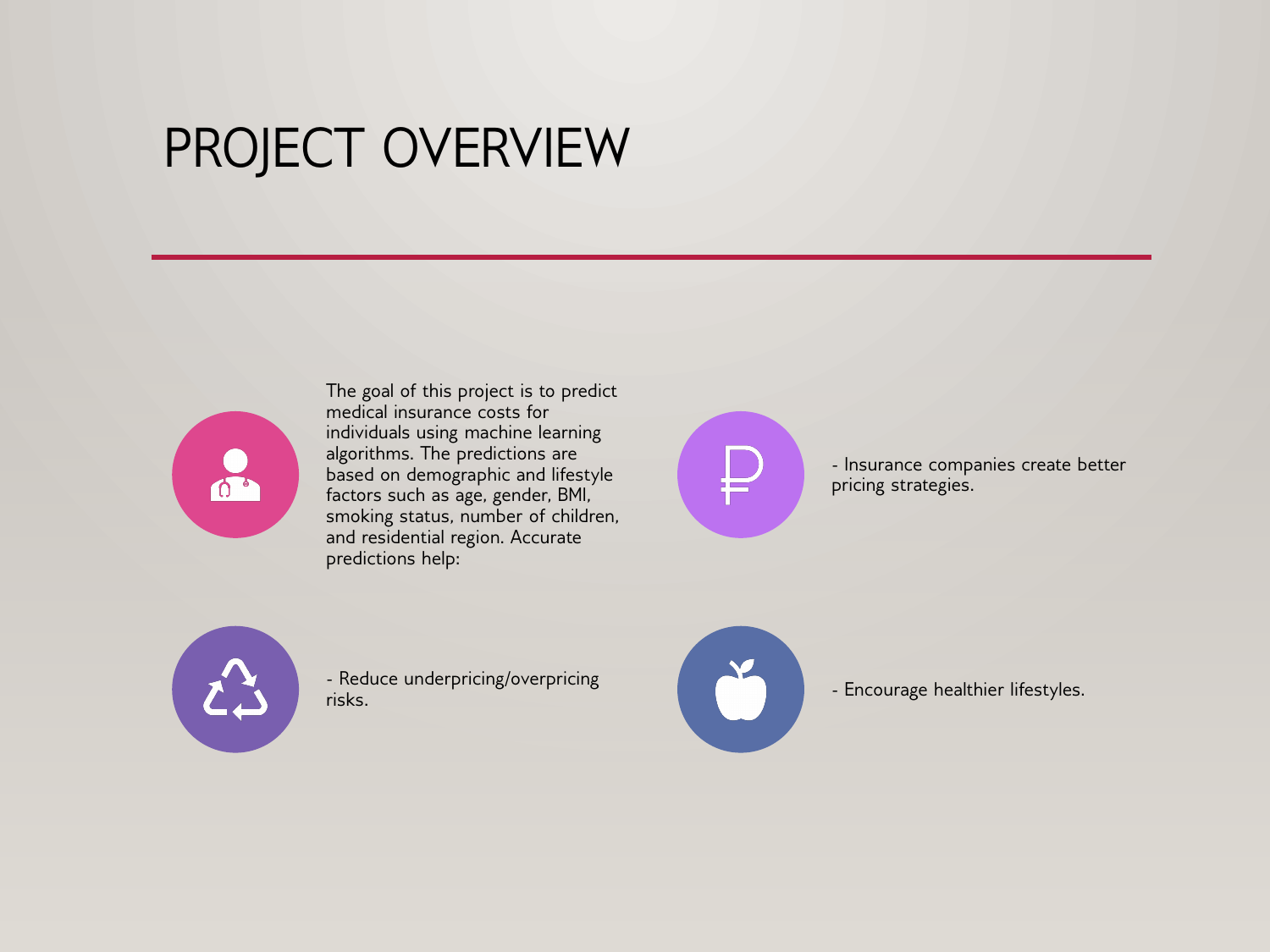

# Project Overview

The goal of this project is to predict medical insurance costs for individuals using machine learning algorithms. The predictions are based on demographic and lifestyle factors such as age, gender, BMI, smoking status, number of children, and residential region. Accurate predictions help:
- Insurance companies create better pricing strategies.
- Reduce underpricing/overpricing risks.
- Encourage healthier lifestyles.